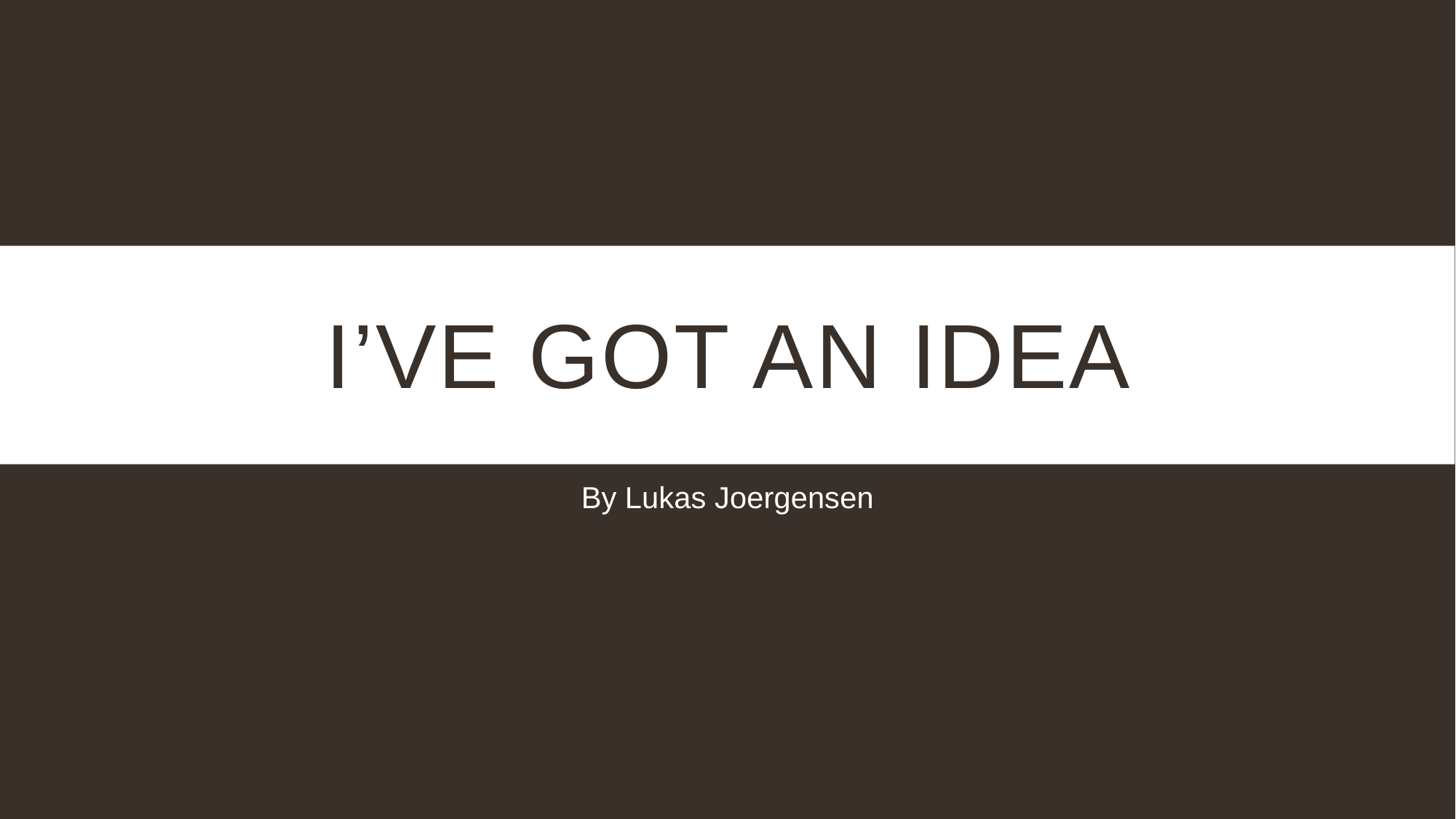

# I’ve got an Idea
By Lukas Joergensen